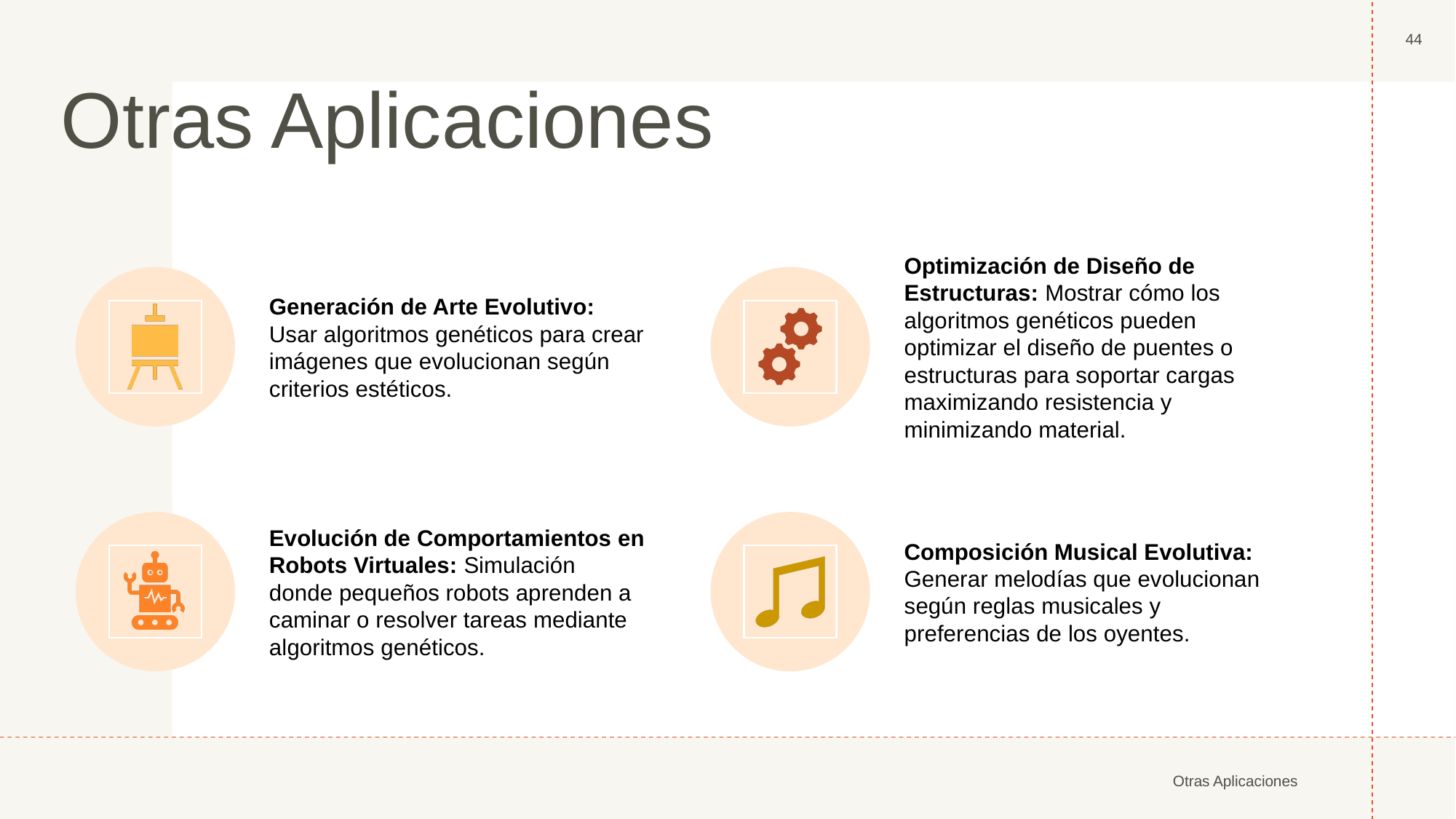

44
# Otras Aplicaciones
Generación de Arte Evolutivo: Usar algoritmos genéticos para crear imágenes que evolucionan según criterios estéticos.
Optimización de Diseño de Estructuras: Mostrar cómo los algoritmos genéticos pueden optimizar el diseño de puentes o estructuras para soportar cargas maximizando resistencia y minimizando material.
Evolución de Comportamientos en Robots Virtuales: Simulación donde pequeños robots aprenden a caminar o resolver tareas mediante algoritmos genéticos.
Composición Musical Evolutiva: Generar melodías que evolucionan según reglas musicales y preferencias de los oyentes.
Otras Aplicaciones